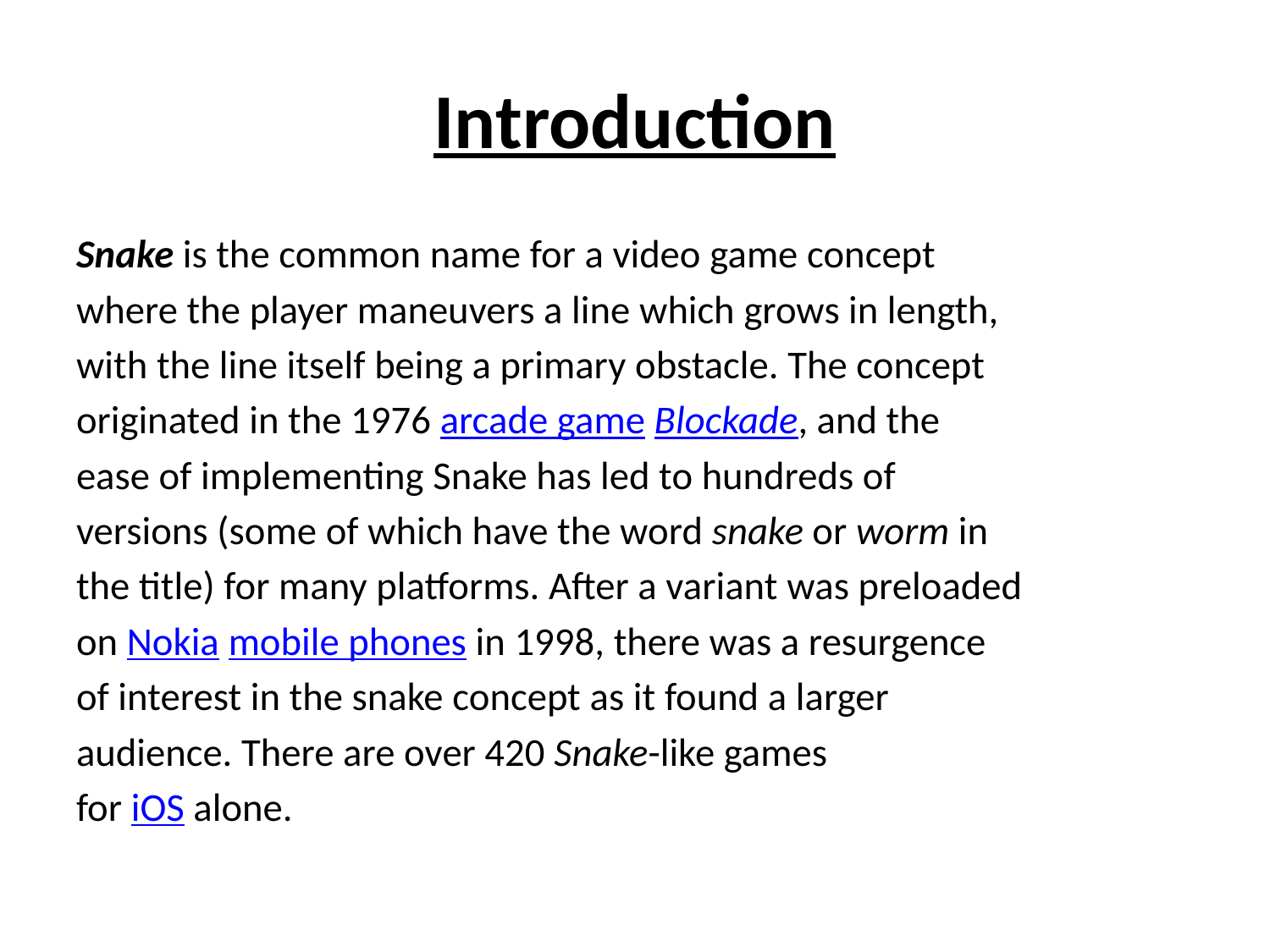

# Introduction
Snake is the common name for a video game concept
where the player maneuvers a line which grows in length,
with the line itself being a primary obstacle. The concept
originated in the 1976 arcade game Blockade, and the
ease of implementing Snake has led to hundreds of
versions (some of which have the word snake or worm in
the title) for many platforms. After a variant was preloaded
on Nokia mobile phones in 1998, there was a resurgence
of interest in the snake concept as it found a larger
audience. There are over 420 Snake-like games
for iOS alone.